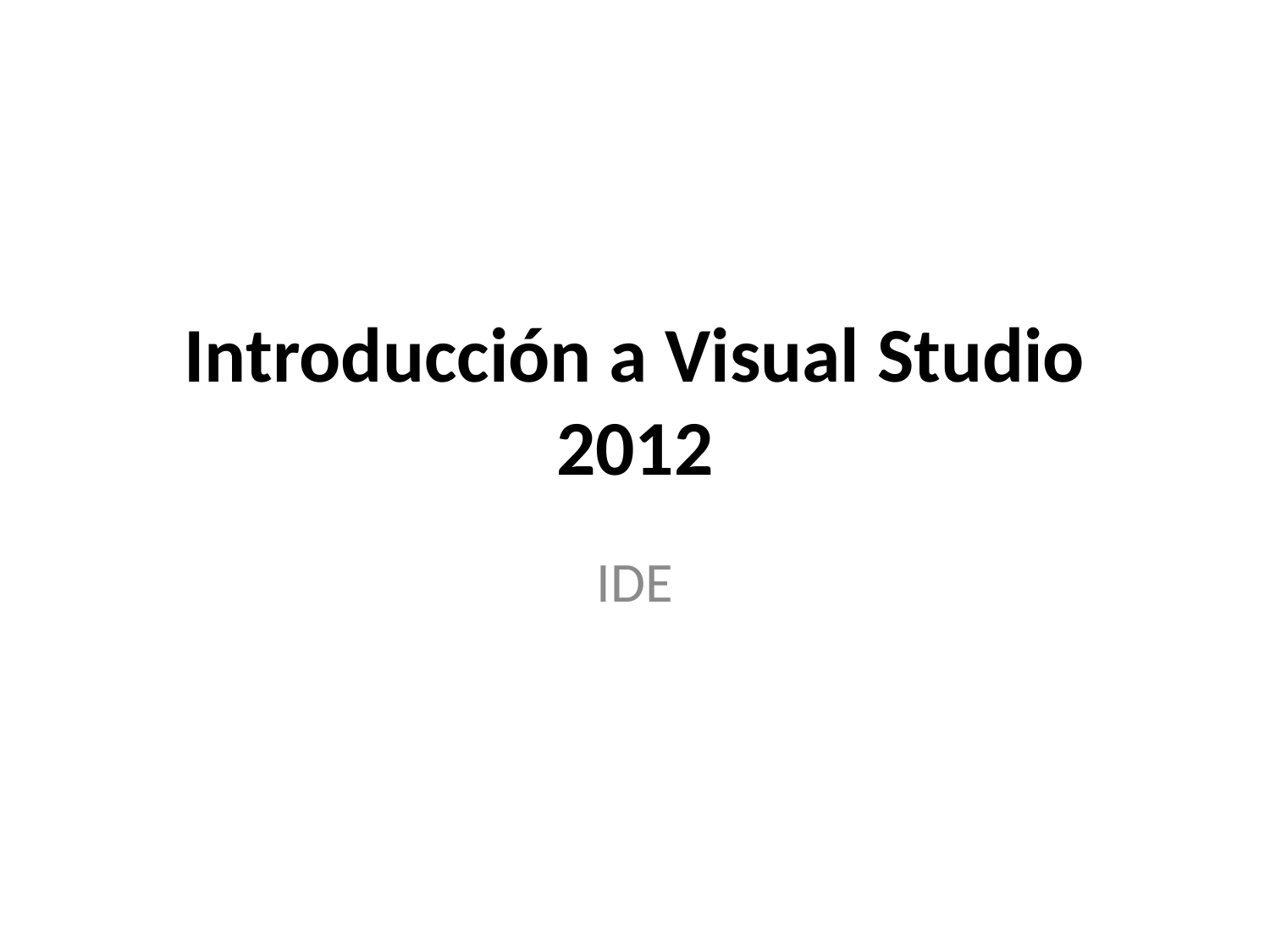

# Introducción a Visual Studio 2012
IDE